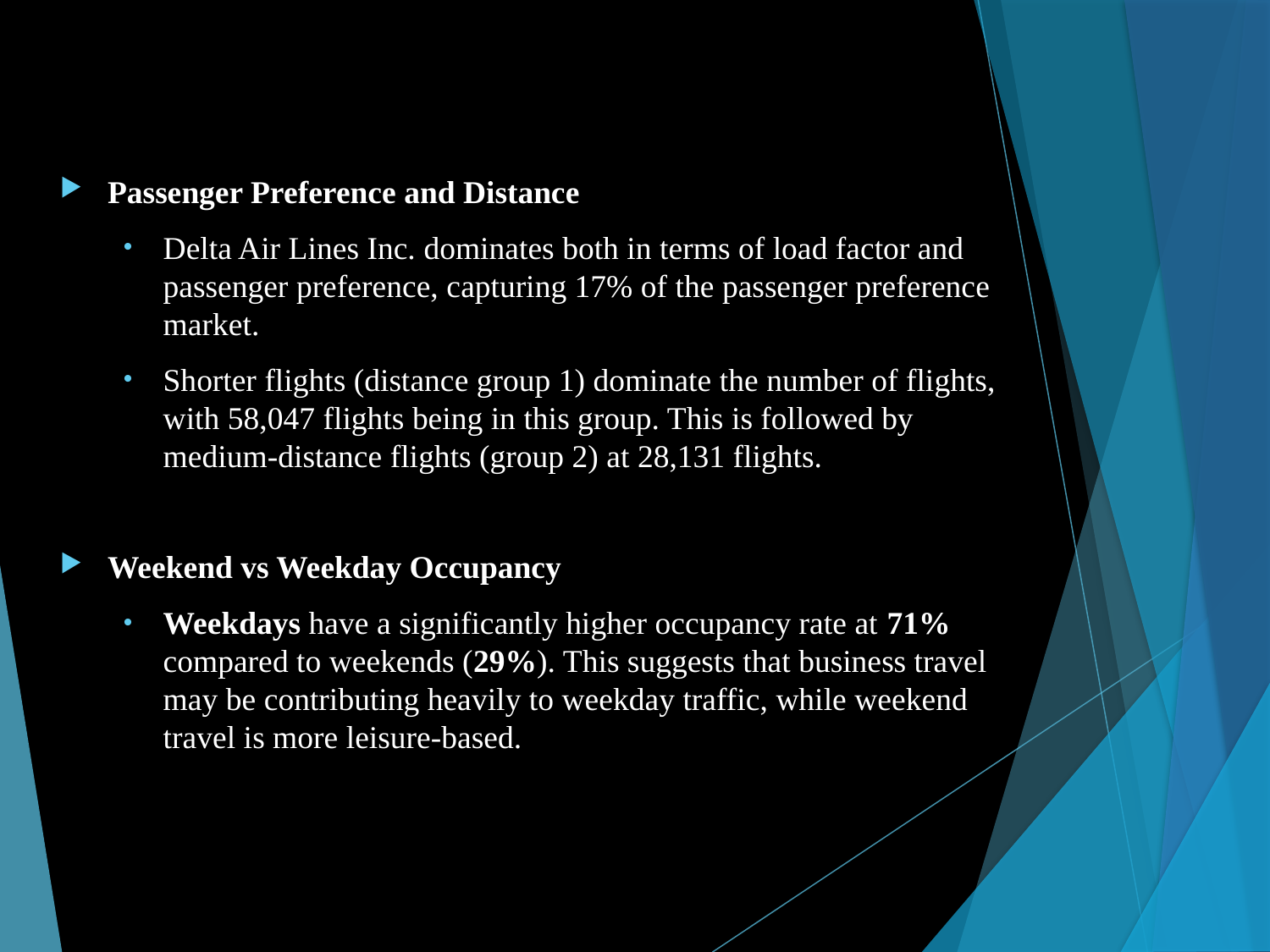

Passenger Preference and Distance
Delta Air Lines Inc. dominates both in terms of load factor and passenger preference, capturing 17% of the passenger preference market.
Shorter flights (distance group 1) dominate the number of flights, with 58,047 flights being in this group. This is followed by medium-distance flights (group 2) at 28,131 flights.

Weekend vs Weekday Occupancy
Weekdays have a significantly higher occupancy rate at 71% compared to weekends (29%). This suggests that business travel may be contributing heavily to weekday traffic, while weekend travel is more leisure-based.